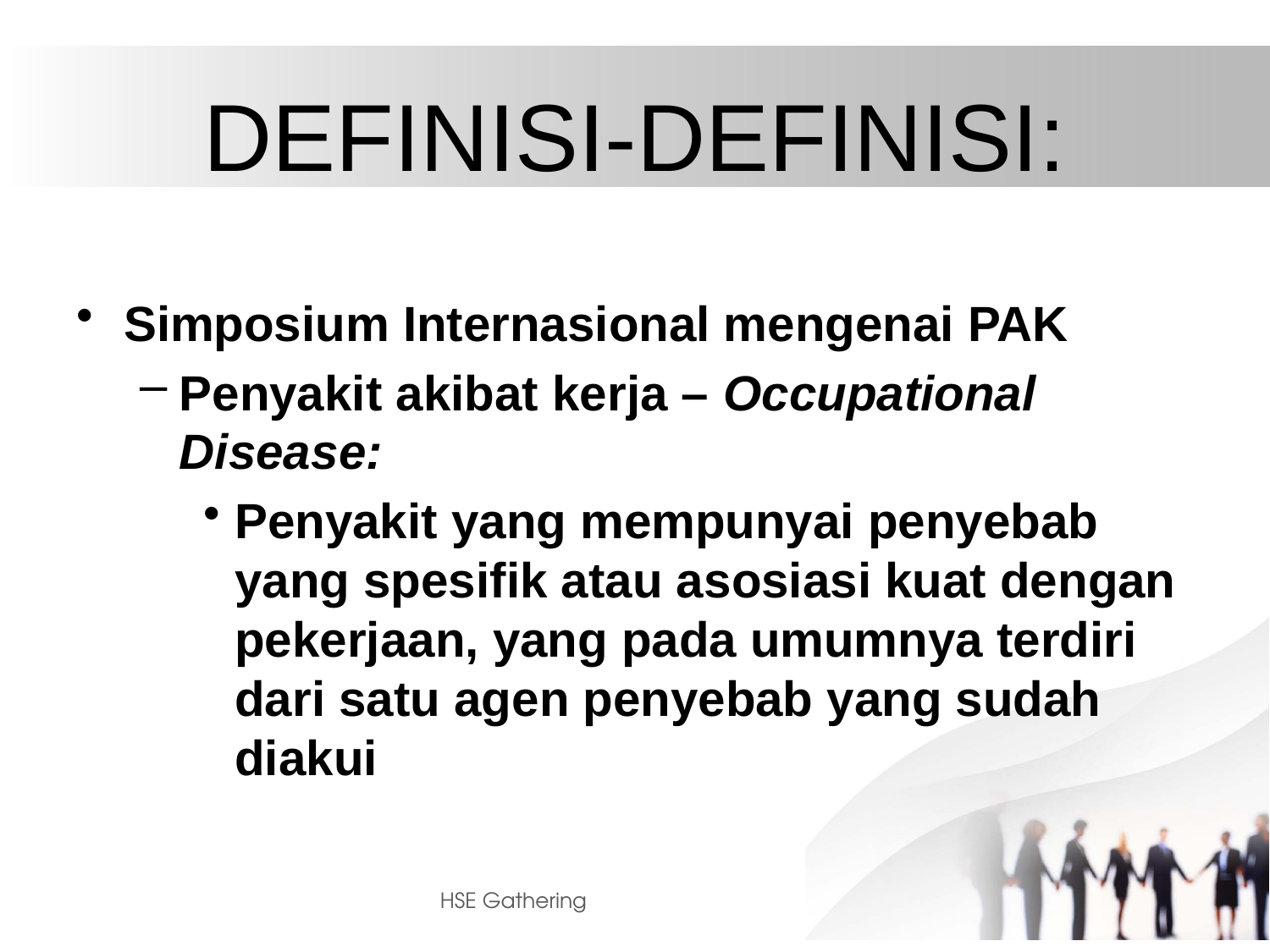

# DEFINISI-DEFINISI:
Simposium Internasional mengenai PAK
Penyakit akibat kerja – Occupational Disease:
Penyakit yang mempunyai penyebab yang spesifik atau asosiasi kuat dengan pekerjaan, yang pada umumnya terdiri dari satu agen penyebab yang sudah diakui
HSE Gathering
11